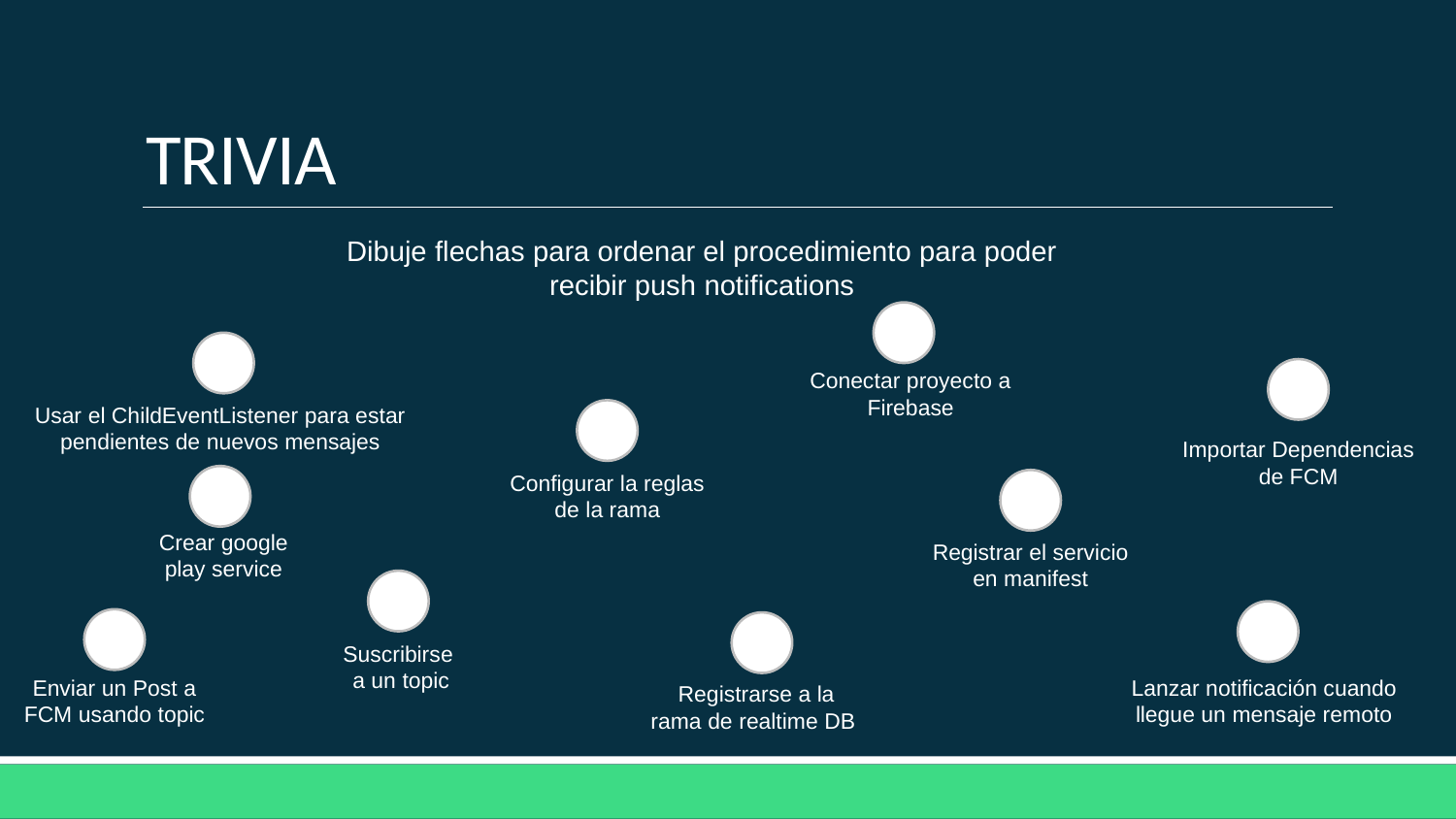

# TRIVIA
Dibuje flechas para ordenar el procedimiento para poder recibir push notifications

Conectar proyecto a Firebase
Usar el ChildEventListener para estar pendientes de nuevos mensajes

Importar Dependencias de FCM
Configurar la reglas de la rama

Crear google play service
Registrar el servicio en manifest

Suscribirse
a un topic
Enviar un Post a FCM usando topic
Lanzar notificación cuando llegue un mensaje remoto
Registrarse a la rama de realtime DB